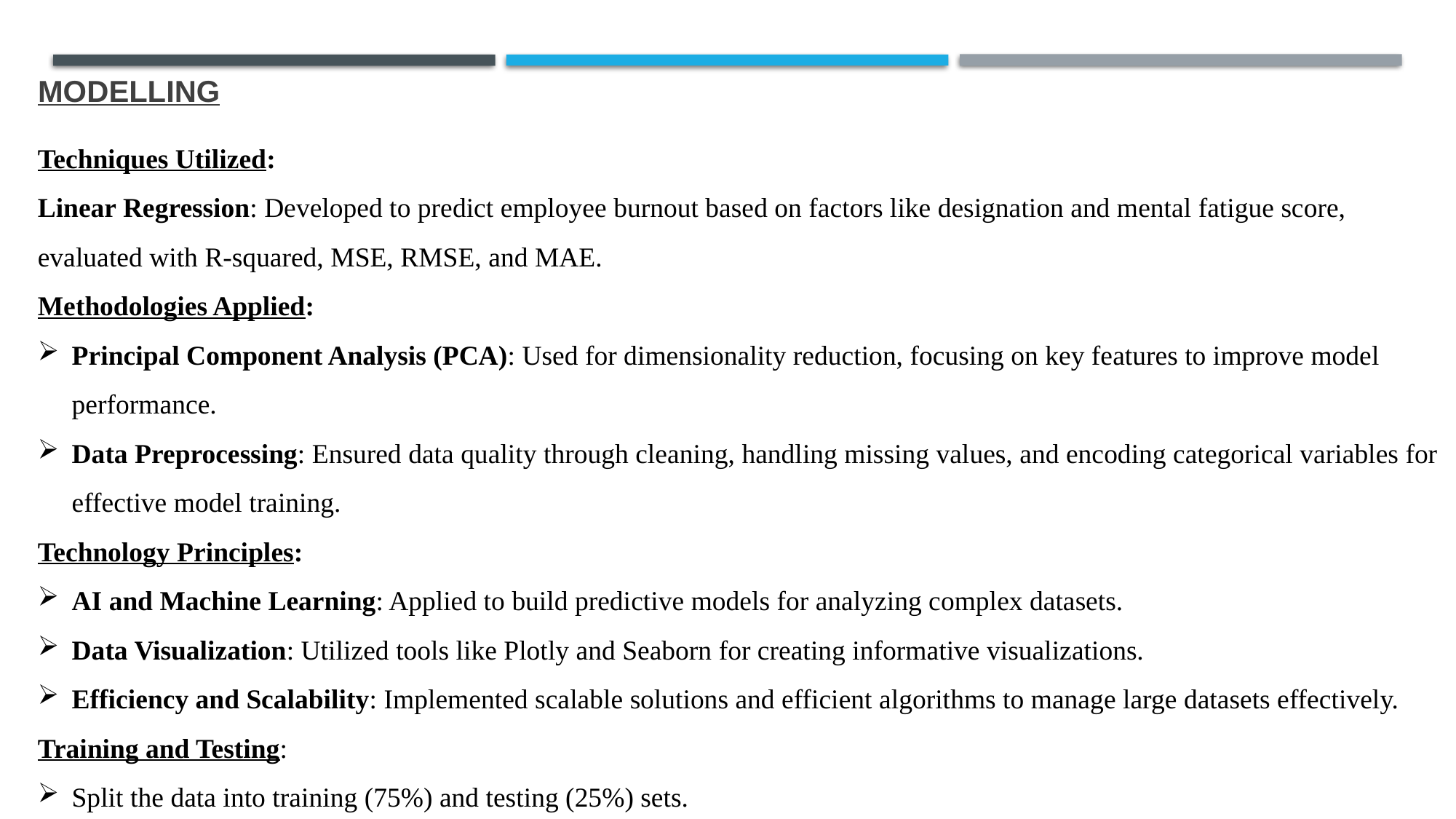

# MODELLING
Techniques Utilized:
Linear Regression: Developed to predict employee burnout based on factors like designation and mental fatigue score, evaluated with R-squared, MSE, RMSE, and MAE.
Methodologies Applied:
Principal Component Analysis (PCA): Used for dimensionality reduction, focusing on key features to improve model performance.
Data Preprocessing: Ensured data quality through cleaning, handling missing values, and encoding categorical variables for effective model training.
Technology Principles:
AI and Machine Learning: Applied to build predictive models for analyzing complex datasets.
Data Visualization: Utilized tools like Plotly and Seaborn for creating informative visualizations.
Efficiency and Scalability: Implemented scalable solutions and efficient algorithms to manage large datasets effectively.
Training and Testing:
Split the data into training (75%) and testing (25%) sets.